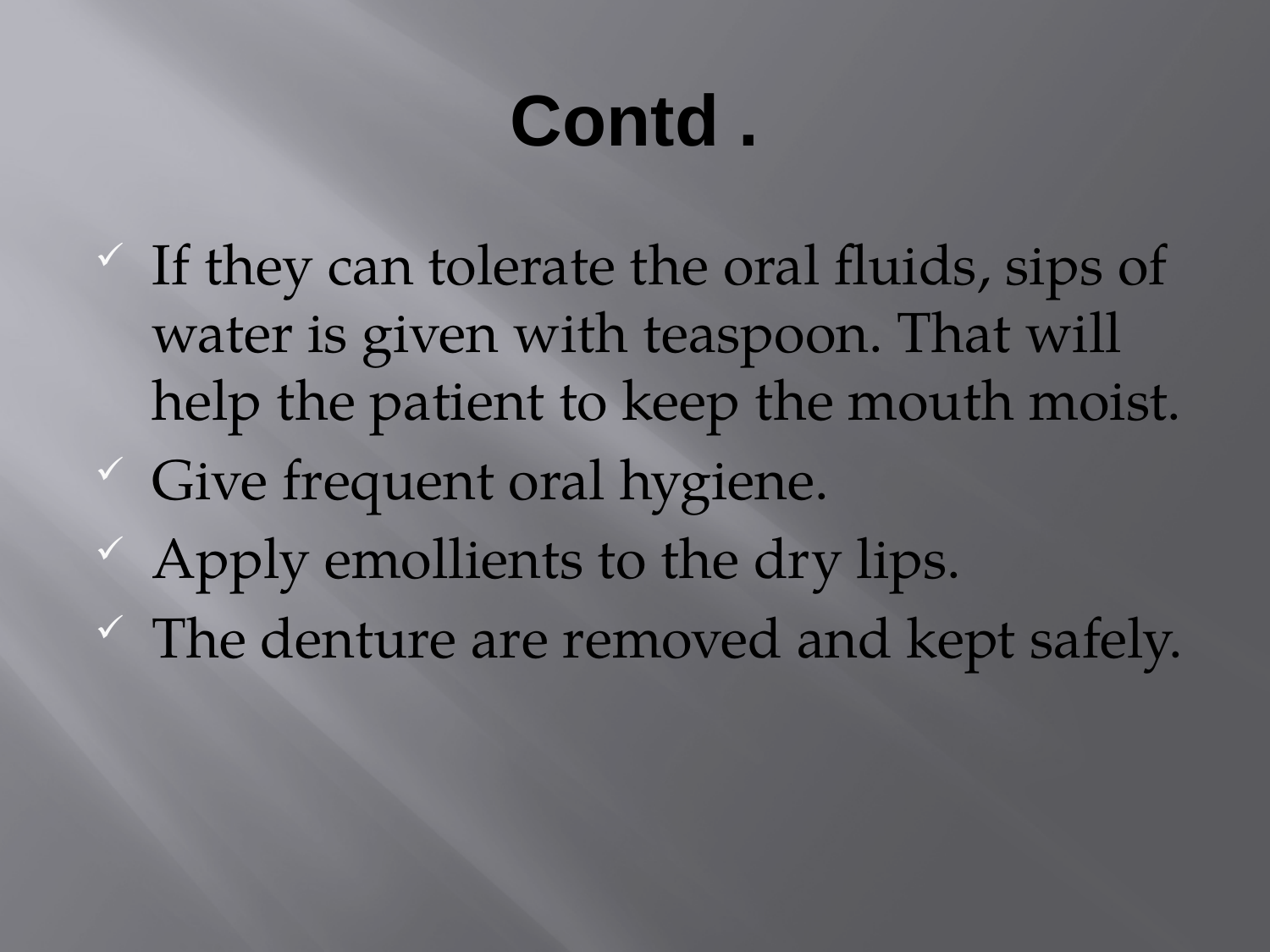

# Contd .
If they can tolerate the oral fluids, sips of water is given with teaspoon. That will help the patient to keep the mouth moist.
Give frequent oral hygiene.
Apply emollients to the dry lips.
The denture are removed and kept safely.